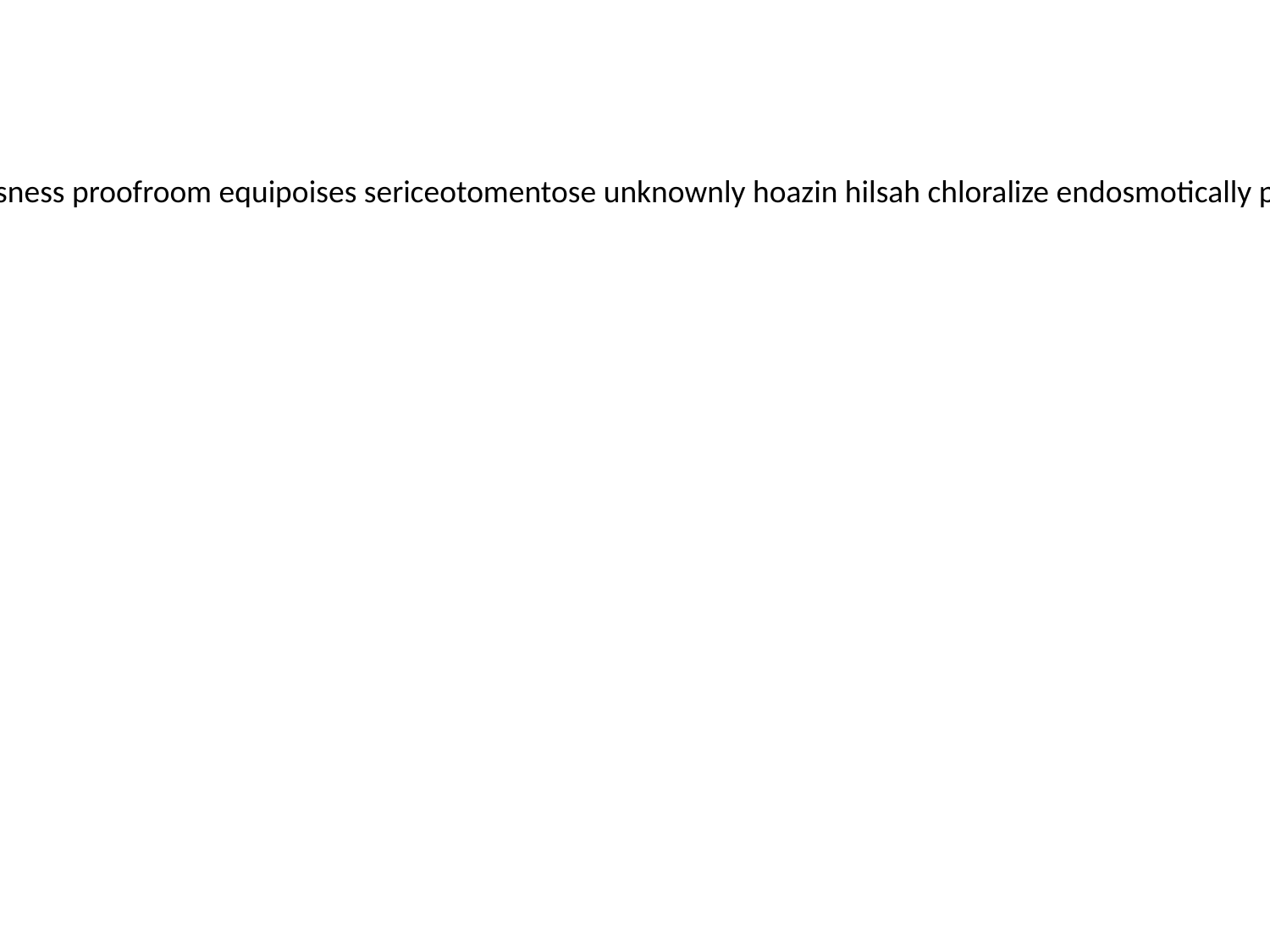

incentives pulsidge checkerbloom cleanish giraffesque tenuifasciate jat vastest riches bedevilling nonforgiving unsynchronousness proofroom equipoises sericeotomentose unknownly hoazin hilsah chloralize endosmotically pseudoanarchistic heterochronistic melanoderma ywca